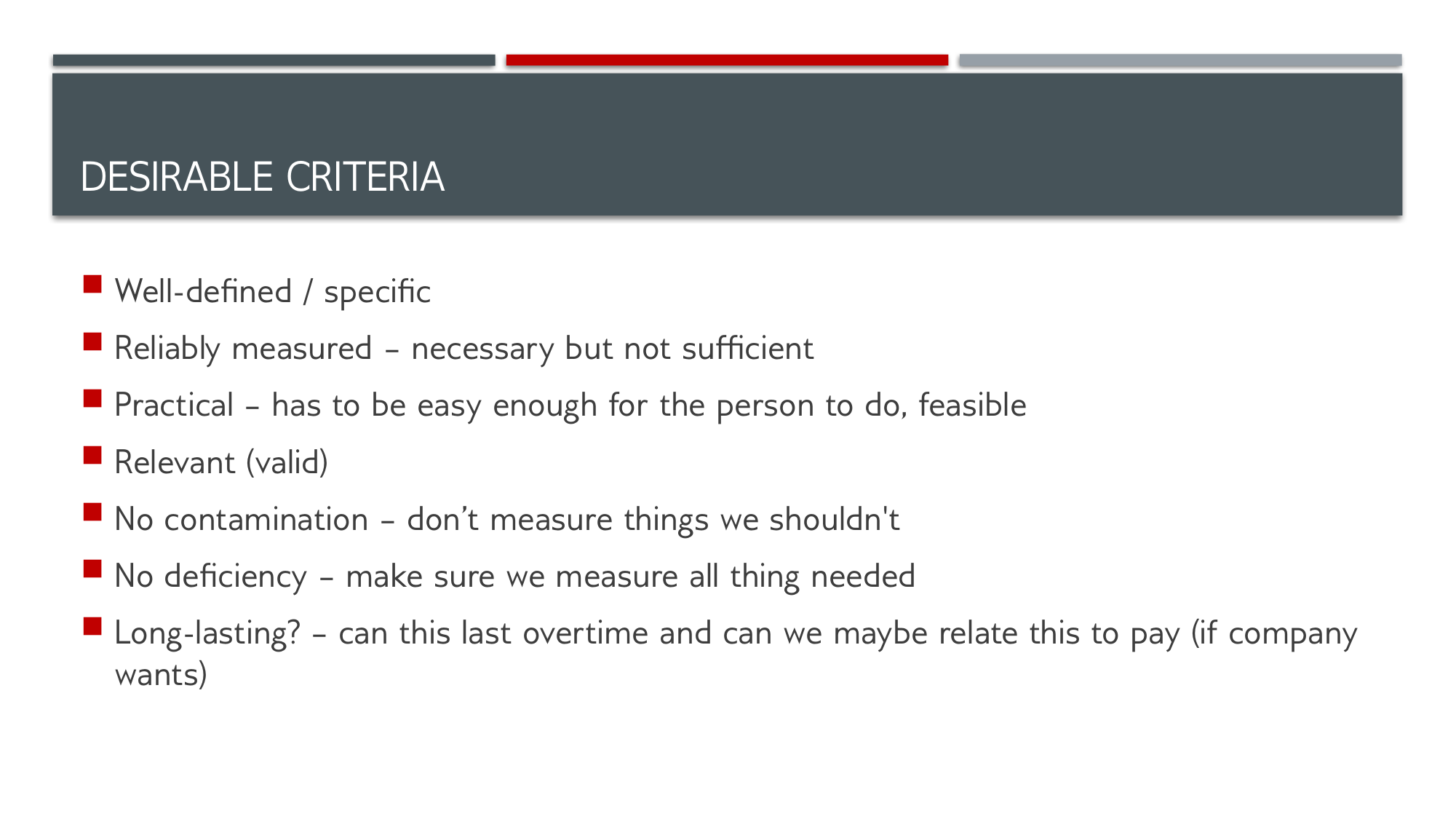

# Desirable Criteria
Well-defined / specific
Reliably measured – necessary but not sufficient
Practical – has to be easy enough for the person to do, feasible
Relevant (valid)
No contamination – don’t measure things we shouldn't
No deficiency – make sure we measure all thing needed
Long-lasting? – can this last overtime and can we maybe relate this to pay (if company wants)